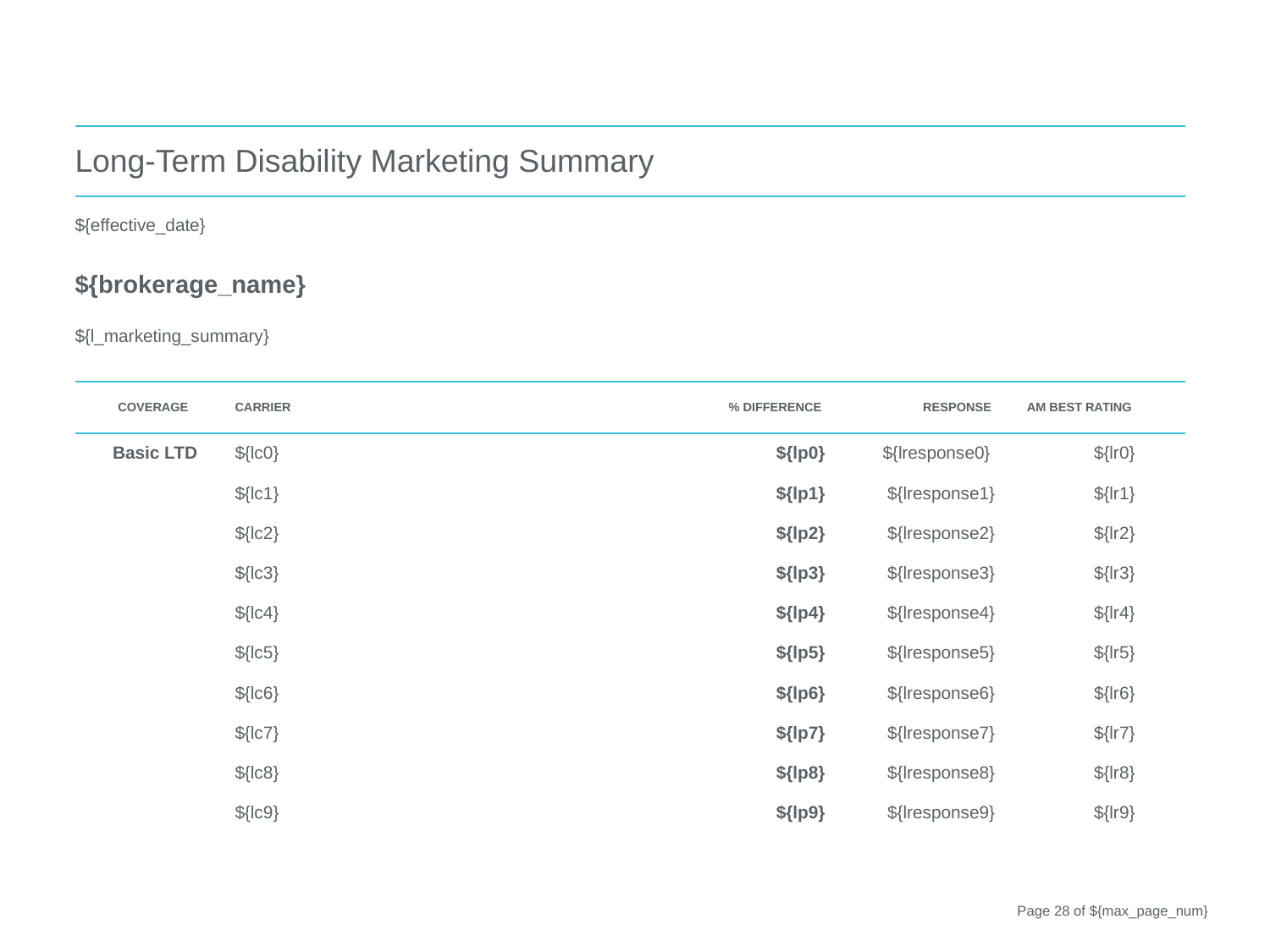

| Long-Term Disability Marketing Summary |  |  |  |  |  |
| --- | --- | --- | --- | --- | --- |
| ${effective\_date} ${brokerage\_name} ${l\_marketing\_summary} |  |  |  |  |  |
| COVERAGE | CARRIER | % DIFFERENCE | RESPONSE | AM BEST RATING |  |
| Basic LTD | ${lc0} | ${lp0} | ${lresponse0} | ${lr0} |  |
|  | ${lc1} | ${lp1} | ${lresponse1} | ${lr1} |  |
|  | ${lc2} | ${lp2} | ${lresponse2} | ${lr2} |  |
|  | ${lc3} | ${lp3} | ${lresponse3} | ${lr3} |  |
|  | ${lc4} | ${lp4} | ${lresponse4} | ${lr4} |  |
|  | ${lc5} | ${lp5} | ${lresponse5} | ${lr5} |  |
|  | ${lc6} | ${lp6} | ${lresponse6} | ${lr6} |  |
|  | ${lc7} | ${lp7} | ${lresponse7} | ${lr7} |  |
|  | ${lc8} | ${lp8} | ${lresponse8} | ${lr8} |  |
|  | ${lc9} | ${lp9} | ${lresponse9} | ${lr9} |  |
Page 28 of ${max_page_num}